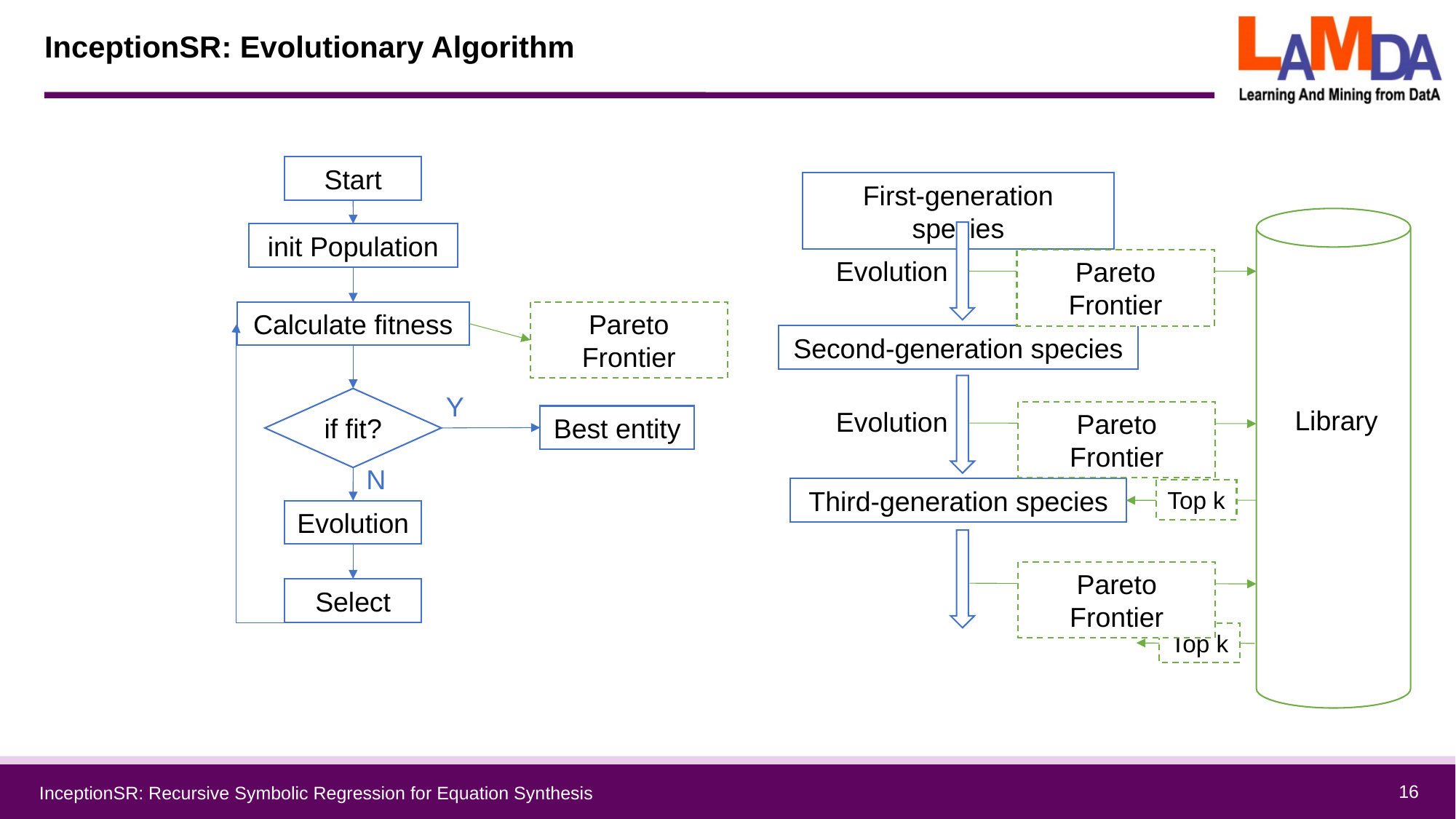

# InceptionSR: Evolutionary Algorithm
Start
First-generation species

init Population
Evolution
Pareto Frontier
Calculate fitness
Pareto Frontier
Second-generation species

Y
if fit?
Library
Evolution
Pareto Frontier
Best entity
N
Third-generation species
Top k
Evolution

Pareto Frontier
Select
Top k